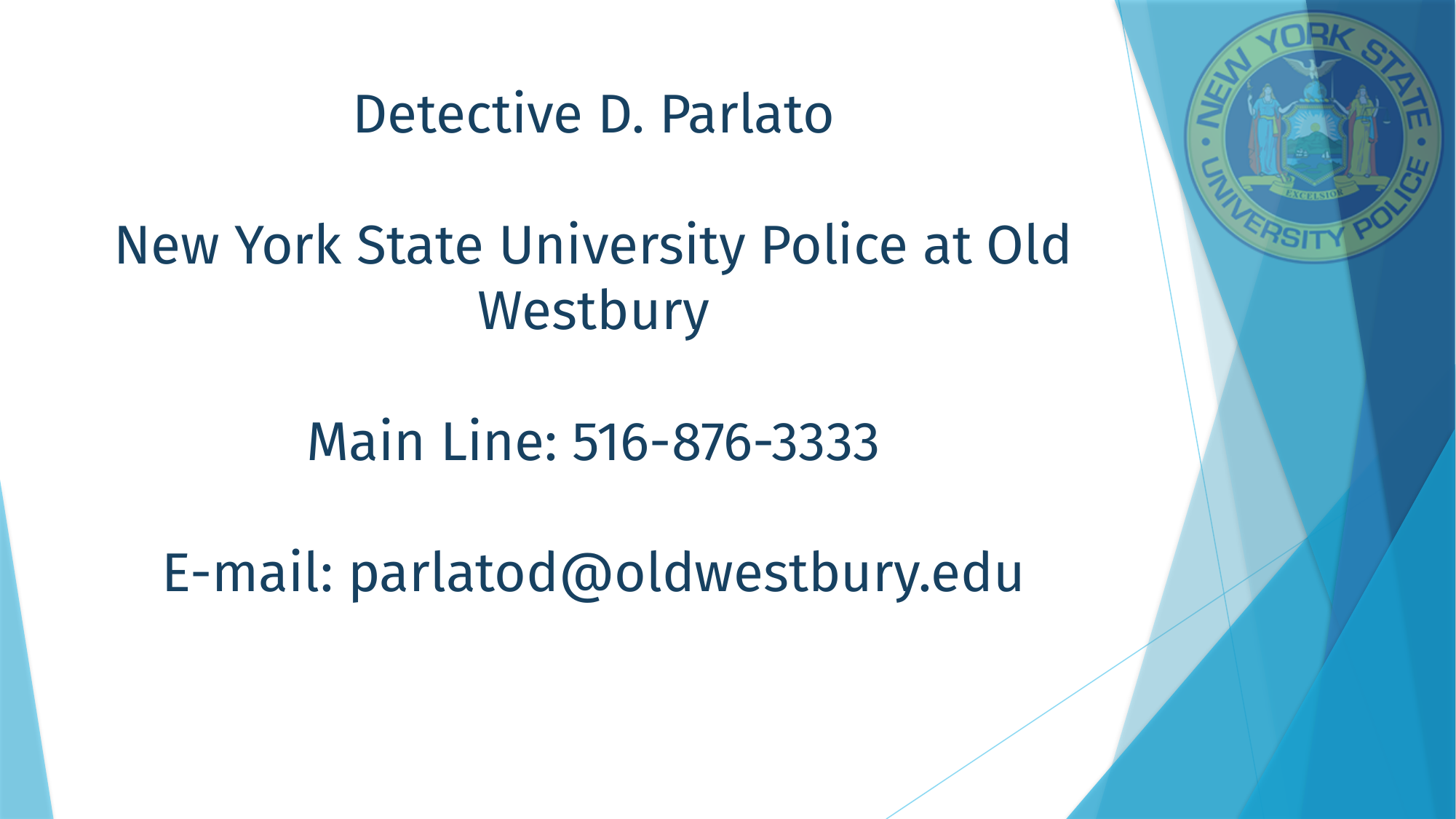

# Detective D. Parlato New York State University Police at Old Westbury Main Line: 516-876-3333 E-mail: parlatod@oldwestbury.edu